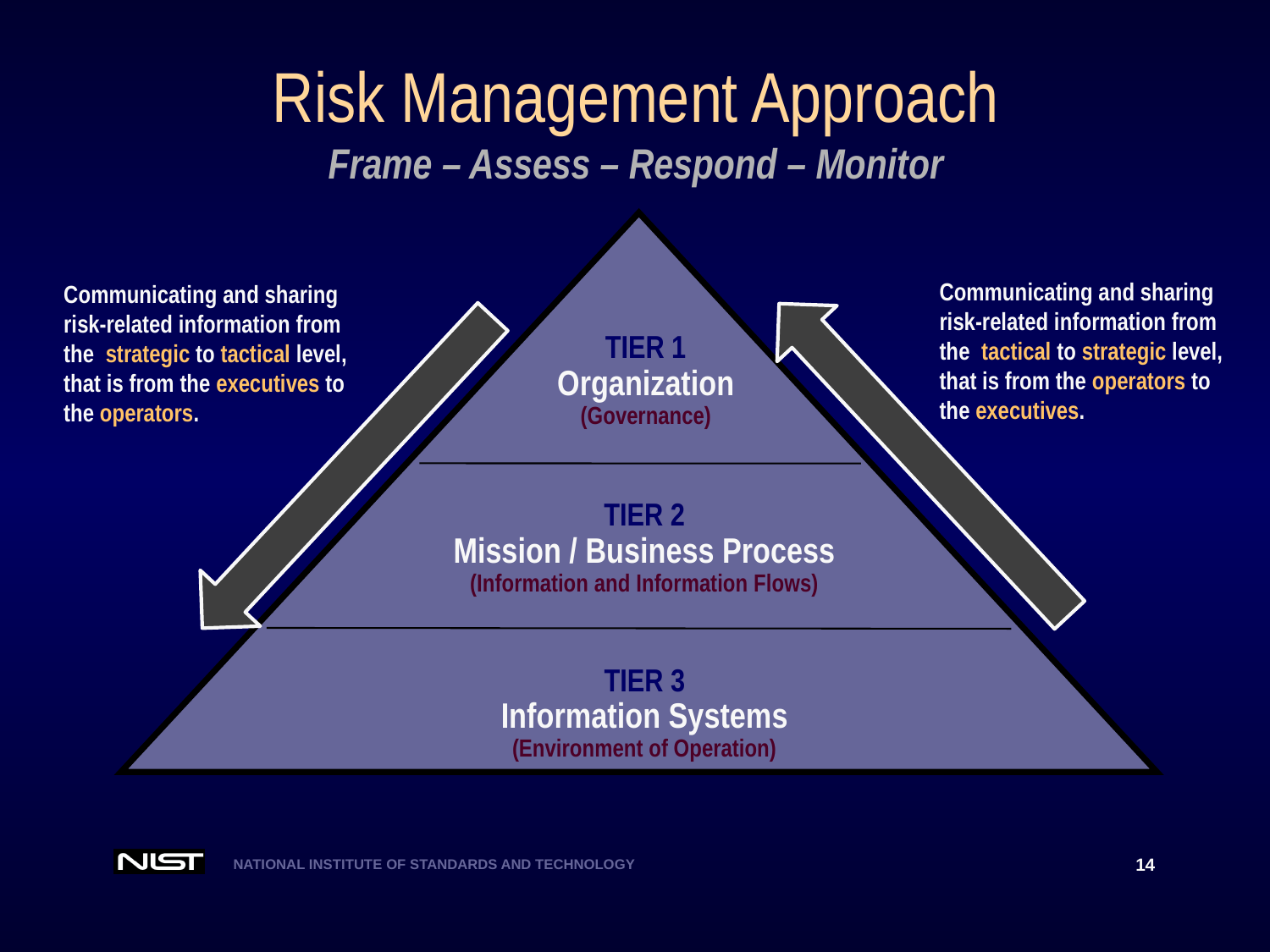

# Risk Management Approach Frame – Assess – Respond – Monitor

TIER 1
Organization
(Governance)

TIER 2
Mission / Business Process
(Information and Information Flows)

TIER 3
Information Systems
(Environment of Operation)

Communicating and sharing risk-related information from the  tactical to strategic level, that is from the operators to the executives.

Communicating and sharing risk-related information from the  strategic to tactical level, that is from the executives to the operators.